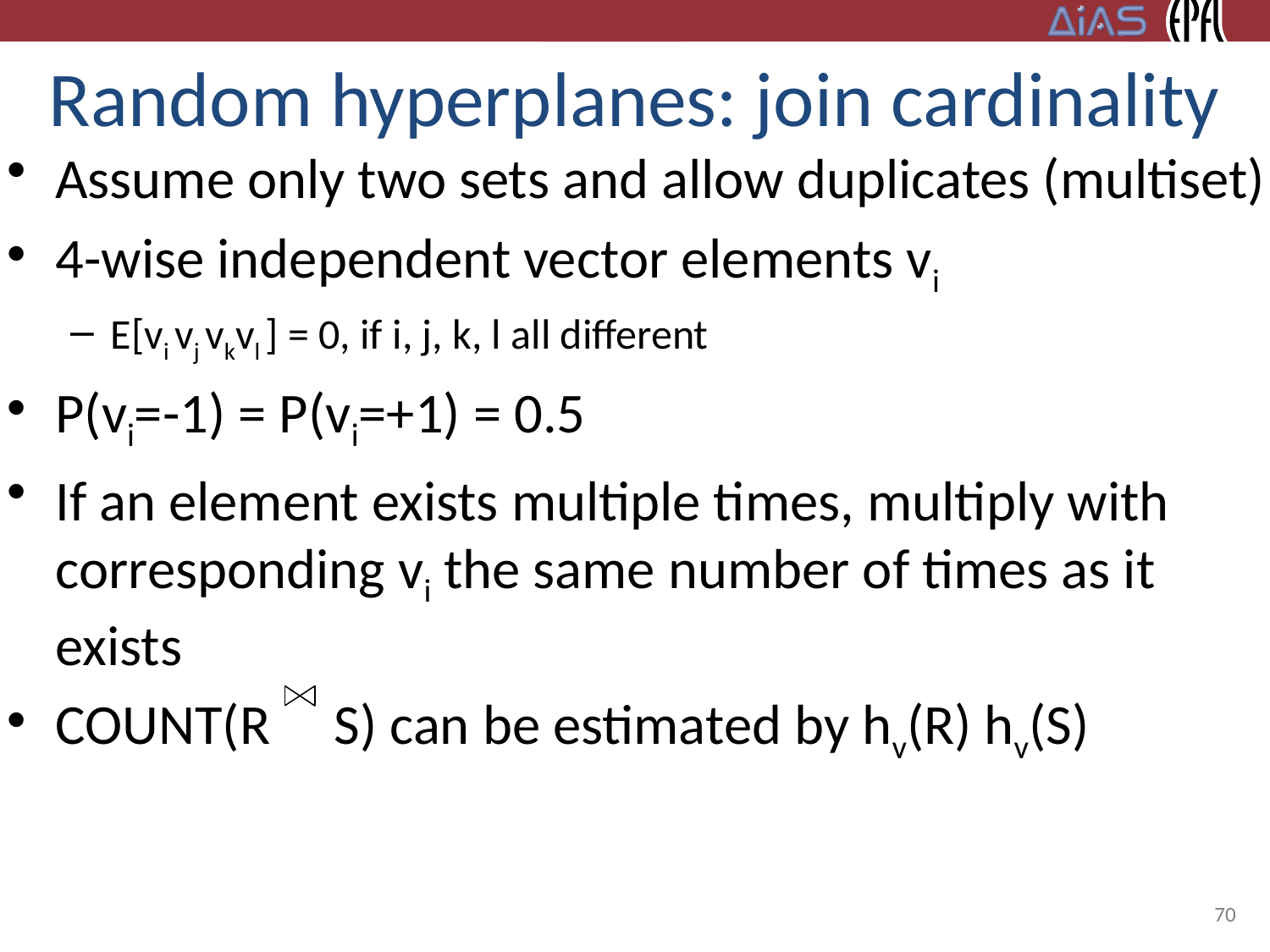

# Random hyperplanes: join cardinality
Assume only two sets and allow duplicates (multiset)
4-wise independent vector elements vi
E[vi vj vkvl ] = 0, if i, j, k, l all different
P(vi=-1) = P(vi=+1) = 0.5
If an element exists multiple times, multiply with corresponding vi the same number of times as it exists
COUNT(R     S) can be estimated by hv(R) hv(S)

70